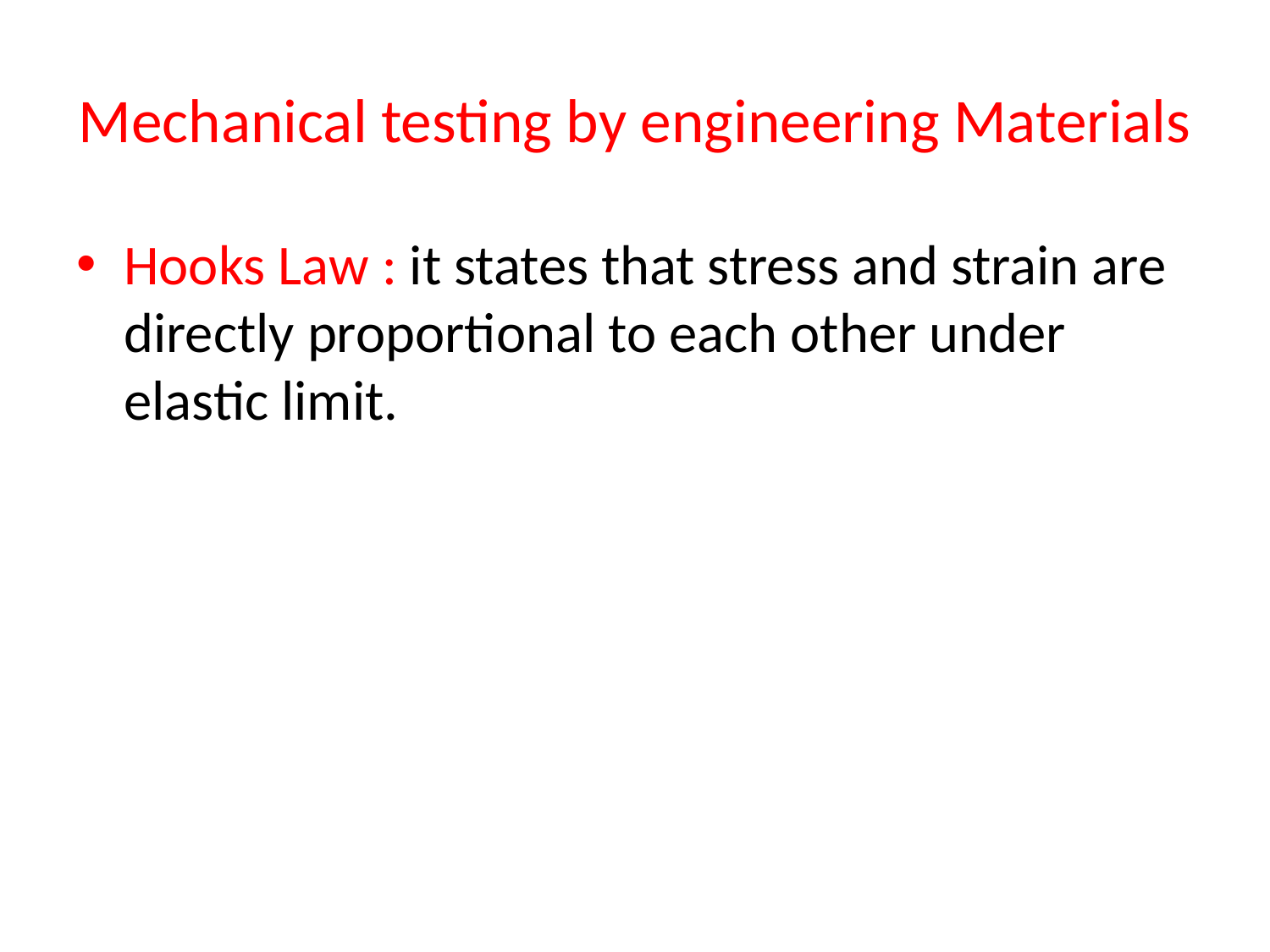

# Mechanical testing by engineering Materials
Hooks Law : it states that stress and strain are directly proportional to each other under elastic limit.